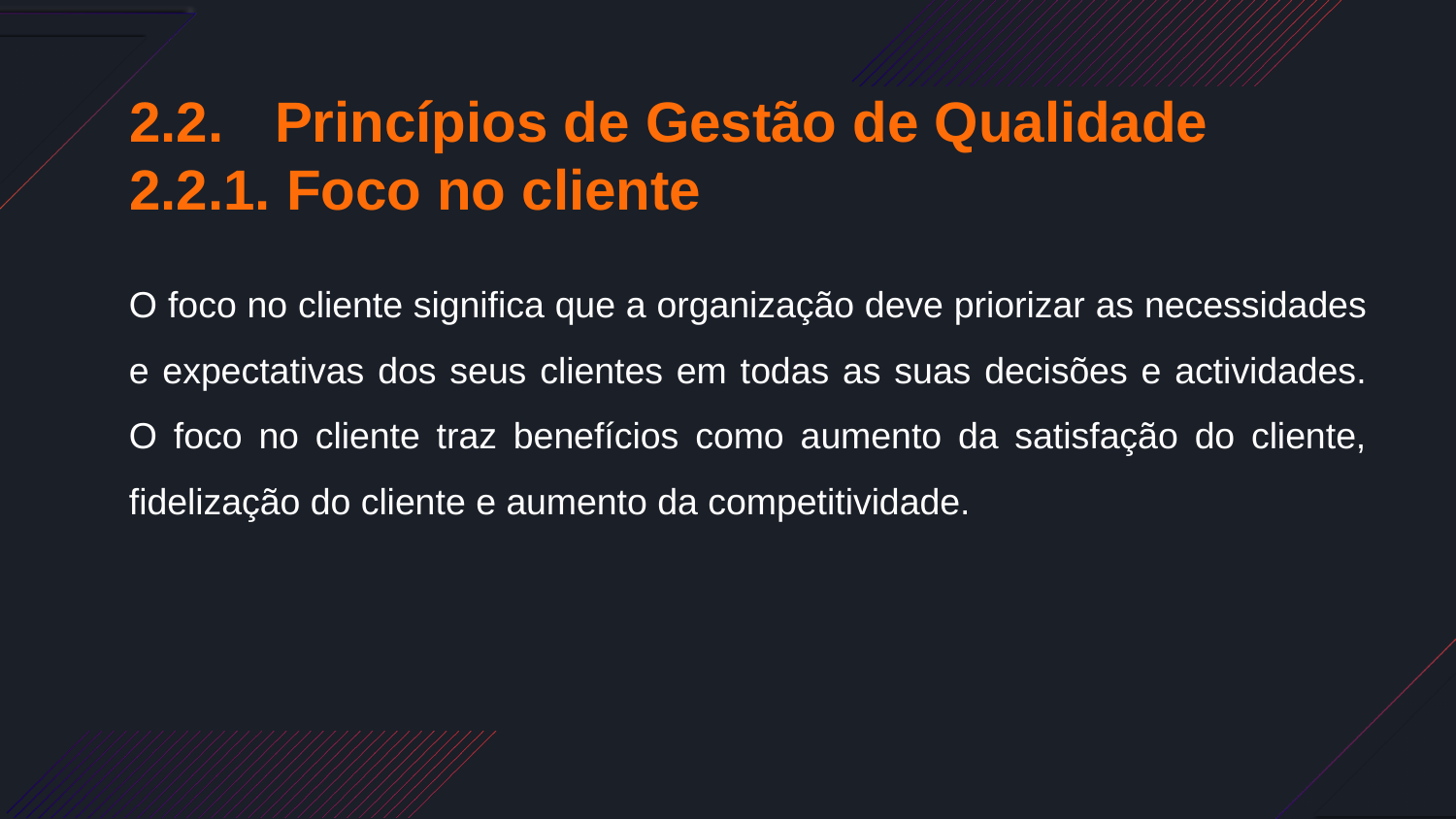

# 2.2.	Princípios de Gestão de Qualidade 2.2.1. Foco no cliente
O foco no cliente significa que a organização deve priorizar as necessidades e expectativas dos seus clientes em todas as suas decisões e actividades. O foco no cliente traz benefícios como aumento da satisfação do cliente, fidelização do cliente e aumento da competitividade.